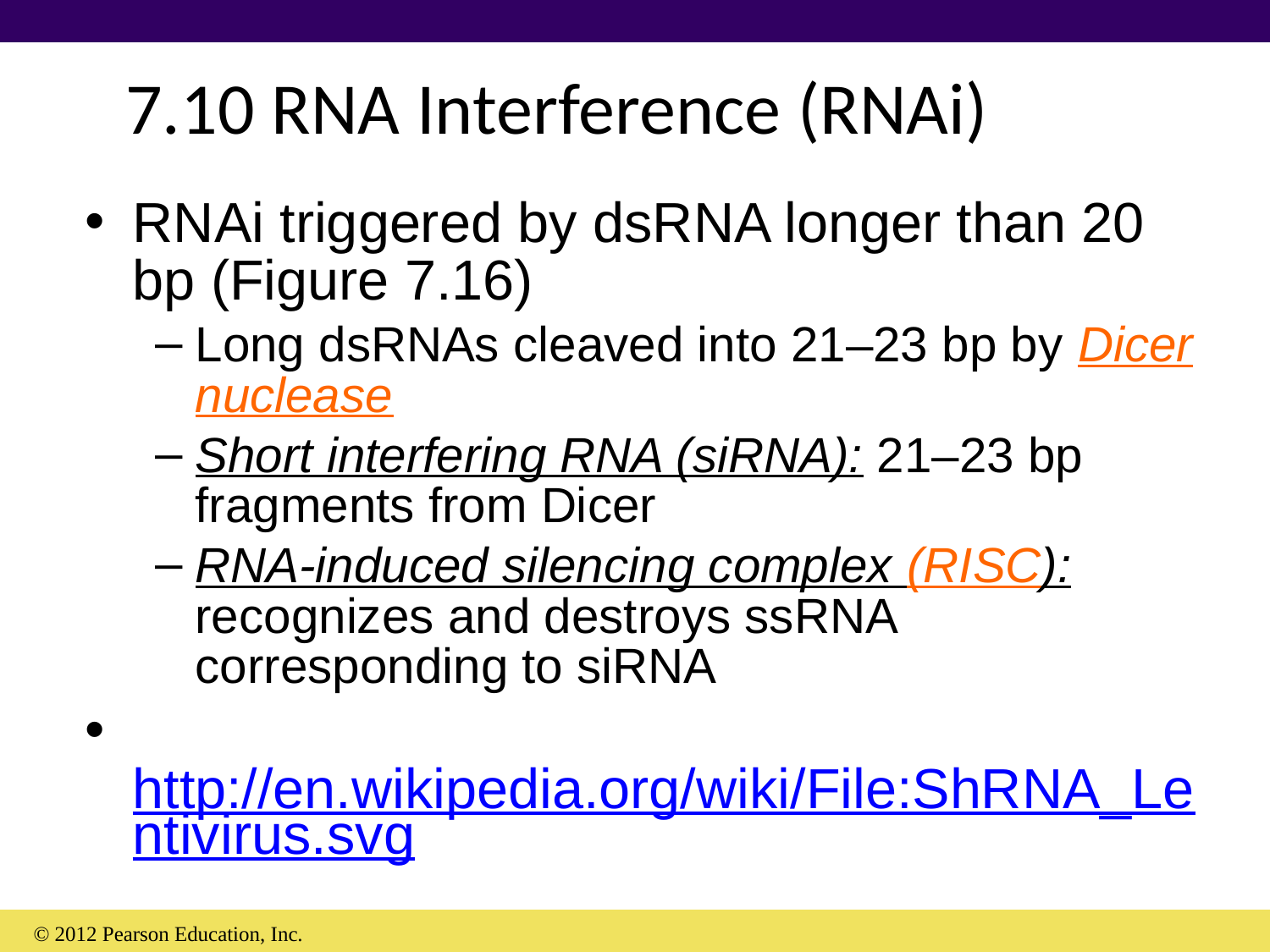

# 7.10 RNA Interference (RNAi)
RNAi triggered by dsRNA longer than 20 bp (Figure 7.16)
Long dsRNAs cleaved into 21–23 bp by Dicer nuclease
Short interfering RNA (siRNA): 21–23 bp fragments from Dicer
RNA-induced silencing complex (RISC): recognizes and destroys ssRNA corresponding to siRNA
 http://en.wikipedia.org/wiki/File:ShRNA_Lentivirus.svg

© 2012 Pearson Education, Inc.